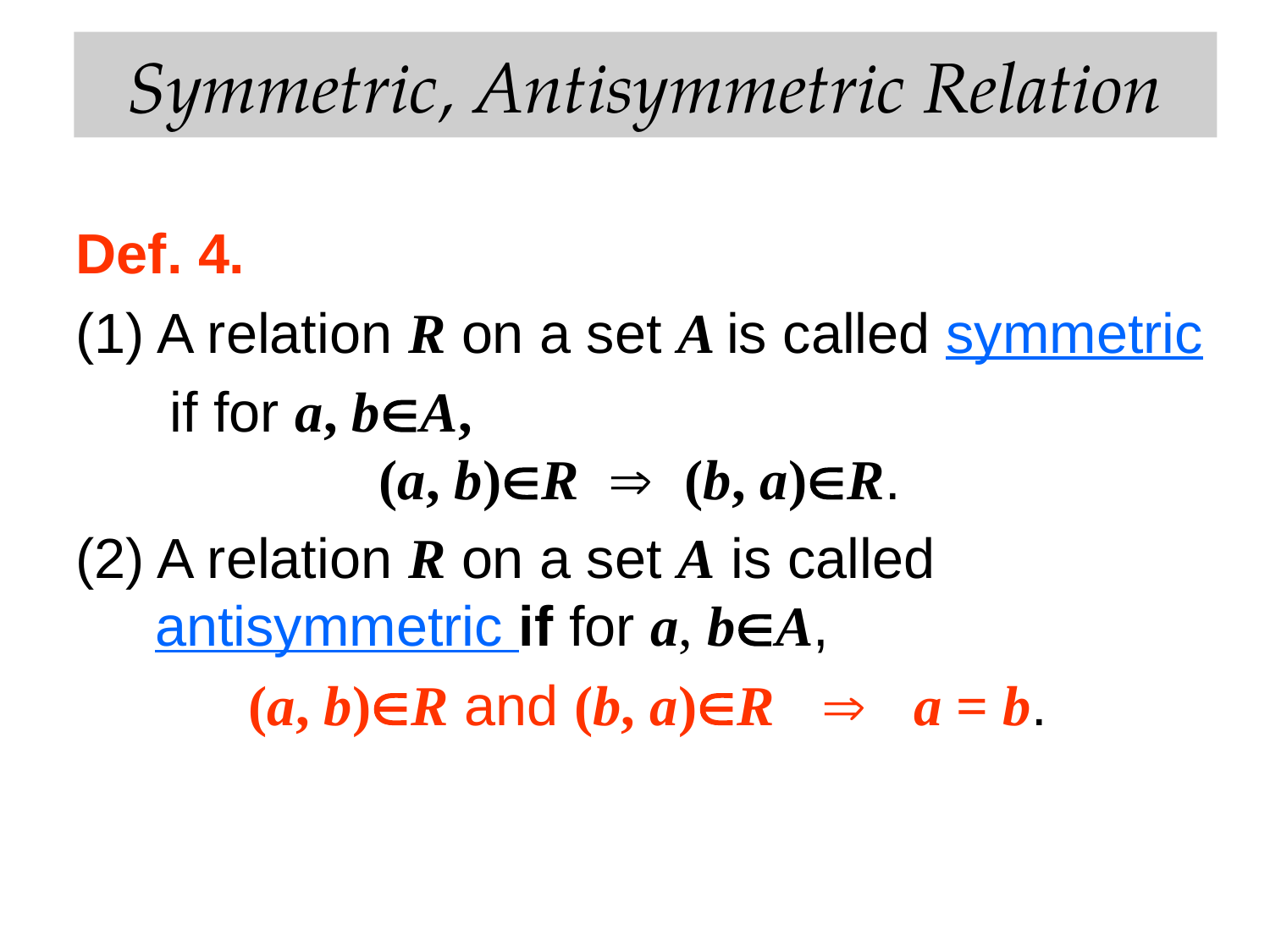

Symmetric, Antisymmetric Relation
Def. 4.
(1) A relation R on a set A is called symmetric
      if for a, b∈A,
                  (a, b)∈R  ⇒  (b, a)∈R.
(2) A relation R on a set A is called
  antisymmetric if for a, b∈A,
           (a, b)∈R and (b, a)∈R   ⇒   a = b.